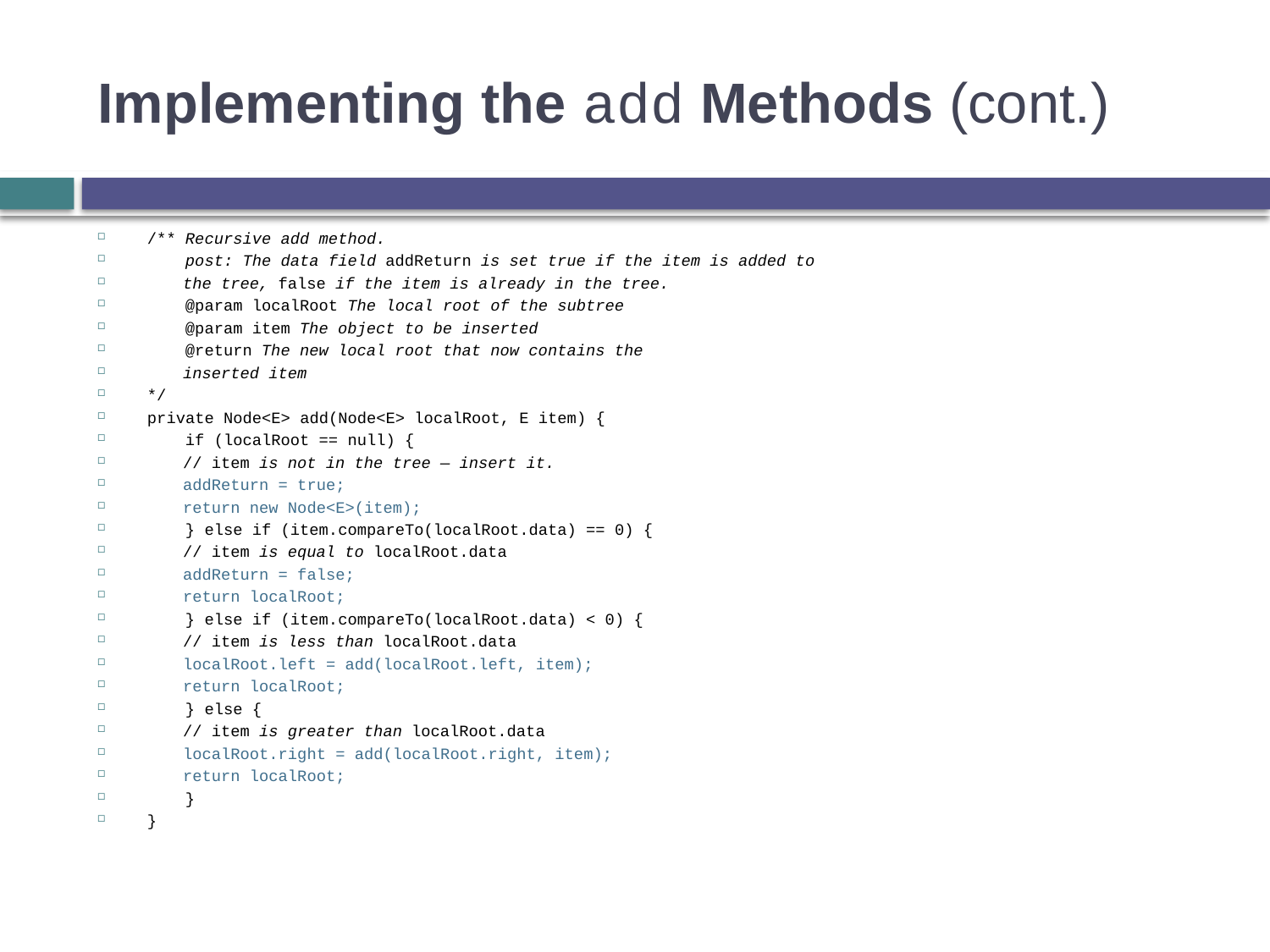

# Implementing the add Methods (cont.)

/** Recursive add method.
    post: The data field addReturn is set true if the item is added to
	the tree, false if the item is already in the tree.
    @param localRoot The local root of the subtree
    @param item The object to be inserted
    @return The new local root that now contains the
	inserted item
*/
private Node<E> add(Node<E> localRoot, E item) {
    if (localRoot == null) {
	// item is not in the tree — insert it.
	addReturn = true;
	return new Node<E>(item);
    } else if (item.compareTo(localRoot.data) == 0) {
	// item is equal to localRoot.data
	addReturn = false;
	return localRoot;
    } else if (item.compareTo(localRoot.data) < 0) {
	// item is less than localRoot.data
	localRoot.left = add(localRoot.left, item);
	return localRoot;
    } else {
	// item is greater than localRoot.data
	localRoot.right = add(localRoot.right, item);
	return localRoot;
    }
}